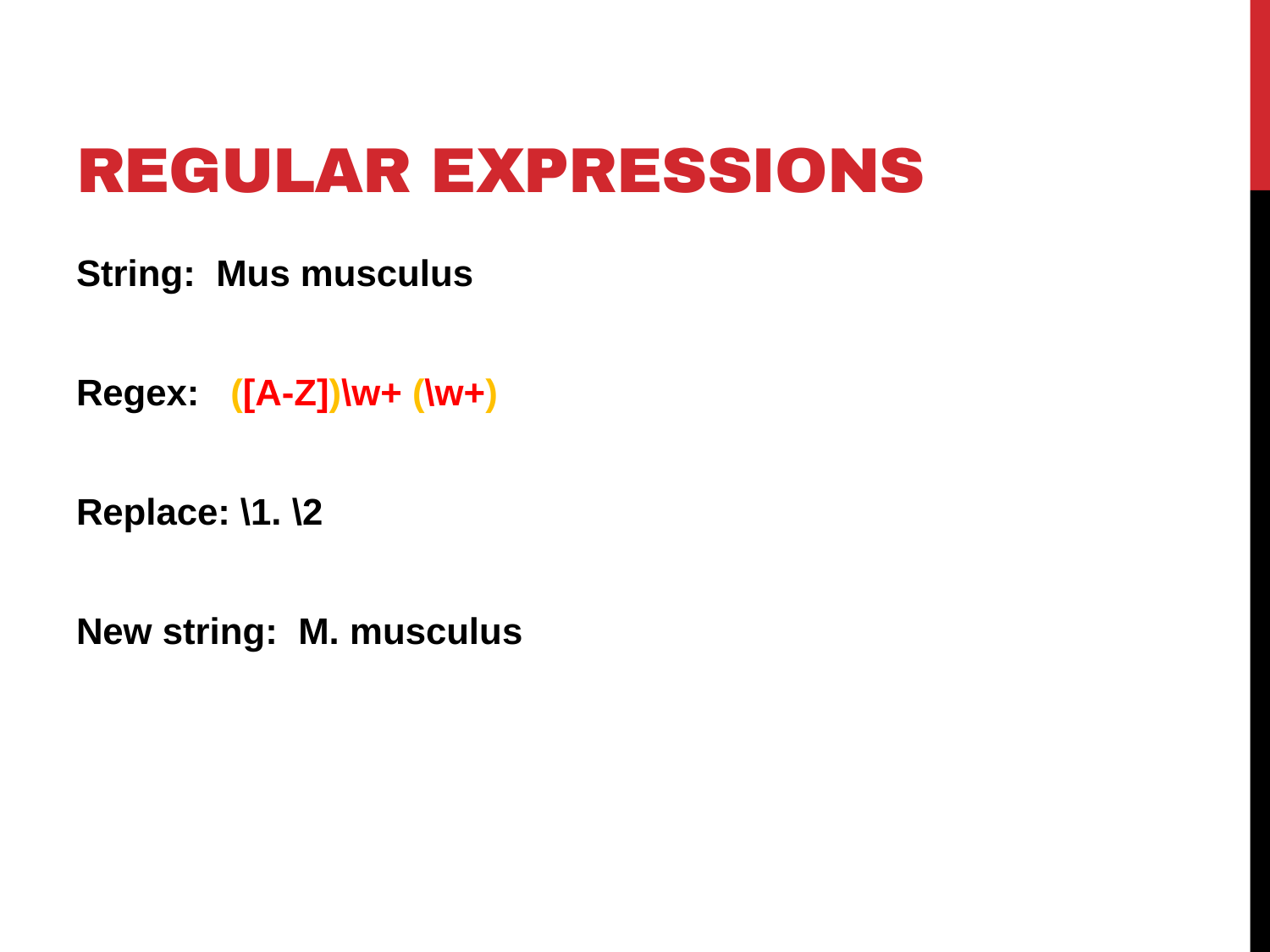

# Regular expressions
String:  Mus musculus

Regex:   ([A-Z])\w+ (\w+)

Replace: \1. \2

New string:  M. musculus